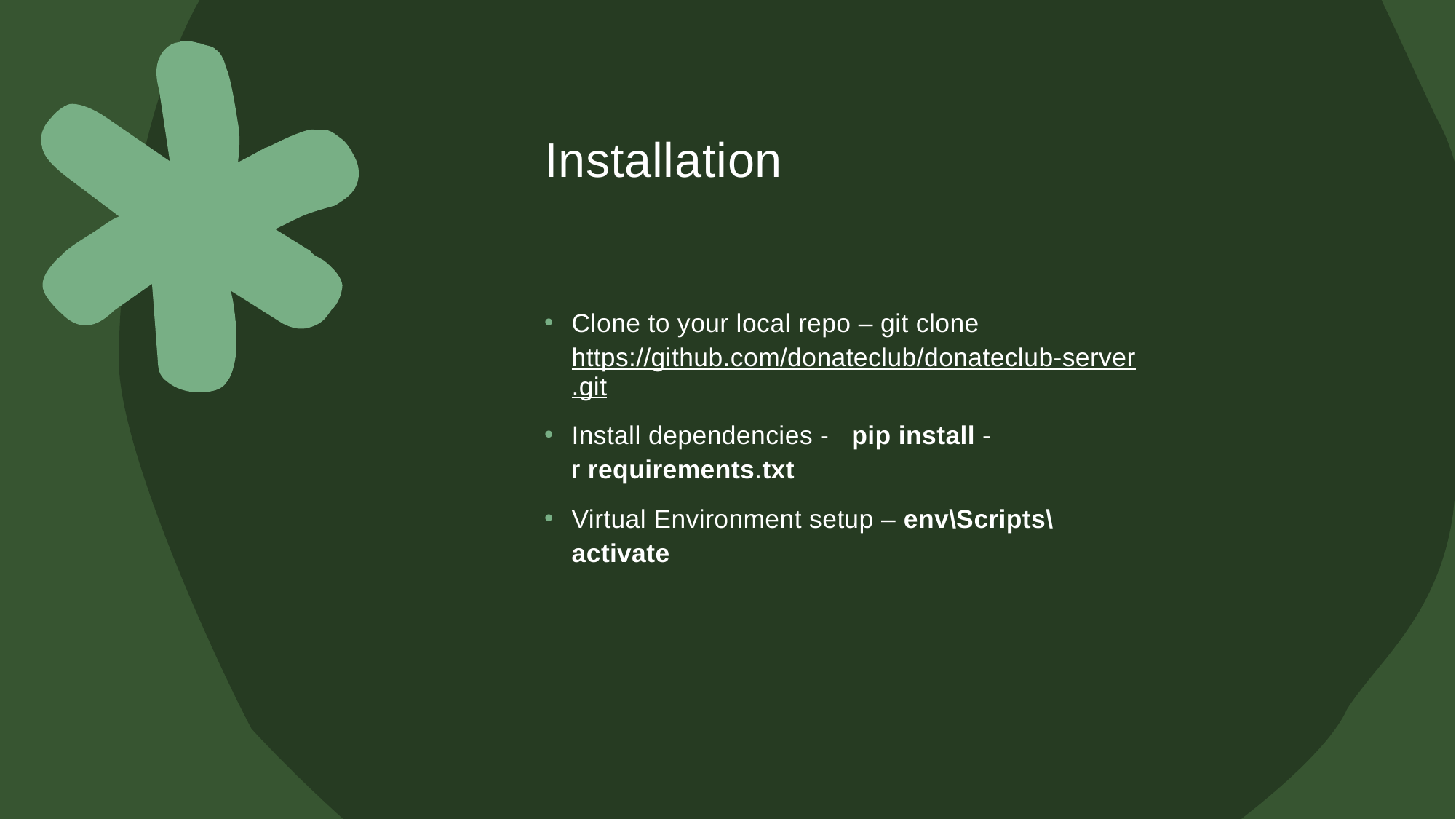

# Installation
Clone to your local repo – git clone https://github.com/donateclub/donateclub-server.git
Install dependencies -   pip install -r requirements.txt
Virtual Environment setup – env\Scripts\activate